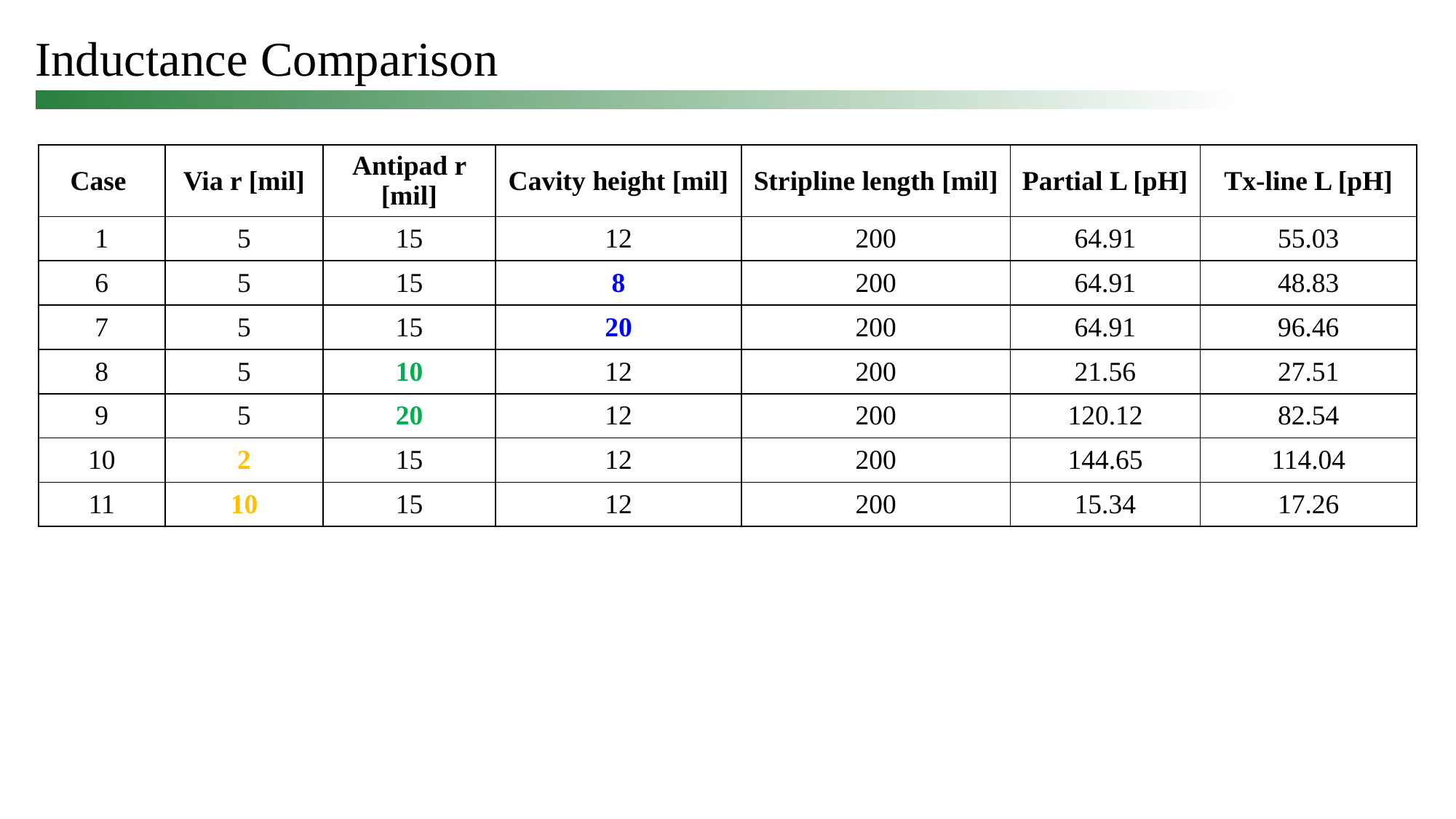

# Inductance Comparison
| Case | Via r [mil] | Antipad r [mil] | Cavity height [mil] | Stripline length [mil] | Partial L [pH] | Tx-line L [pH] |
| --- | --- | --- | --- | --- | --- | --- |
| 1 | 5 | 15 | 12 | 200 | 64.91 | 55.03 |
| 6 | 5 | 15 | 8 | 200 | 64.91 | 48.83 |
| 7 | 5 | 15 | 20 | 200 | 64.91 | 96.46 |
| 8 | 5 | 10 | 12 | 200 | 21.56 | 27.51 |
| 9 | 5 | 20 | 12 | 200 | 120.12 | 82.54 |
| 10 | 2 | 15 | 12 | 200 | 144.65 | 114.04 |
| 11 | 10 | 15 | 12 | 200 | 15.34 | 17.26 |